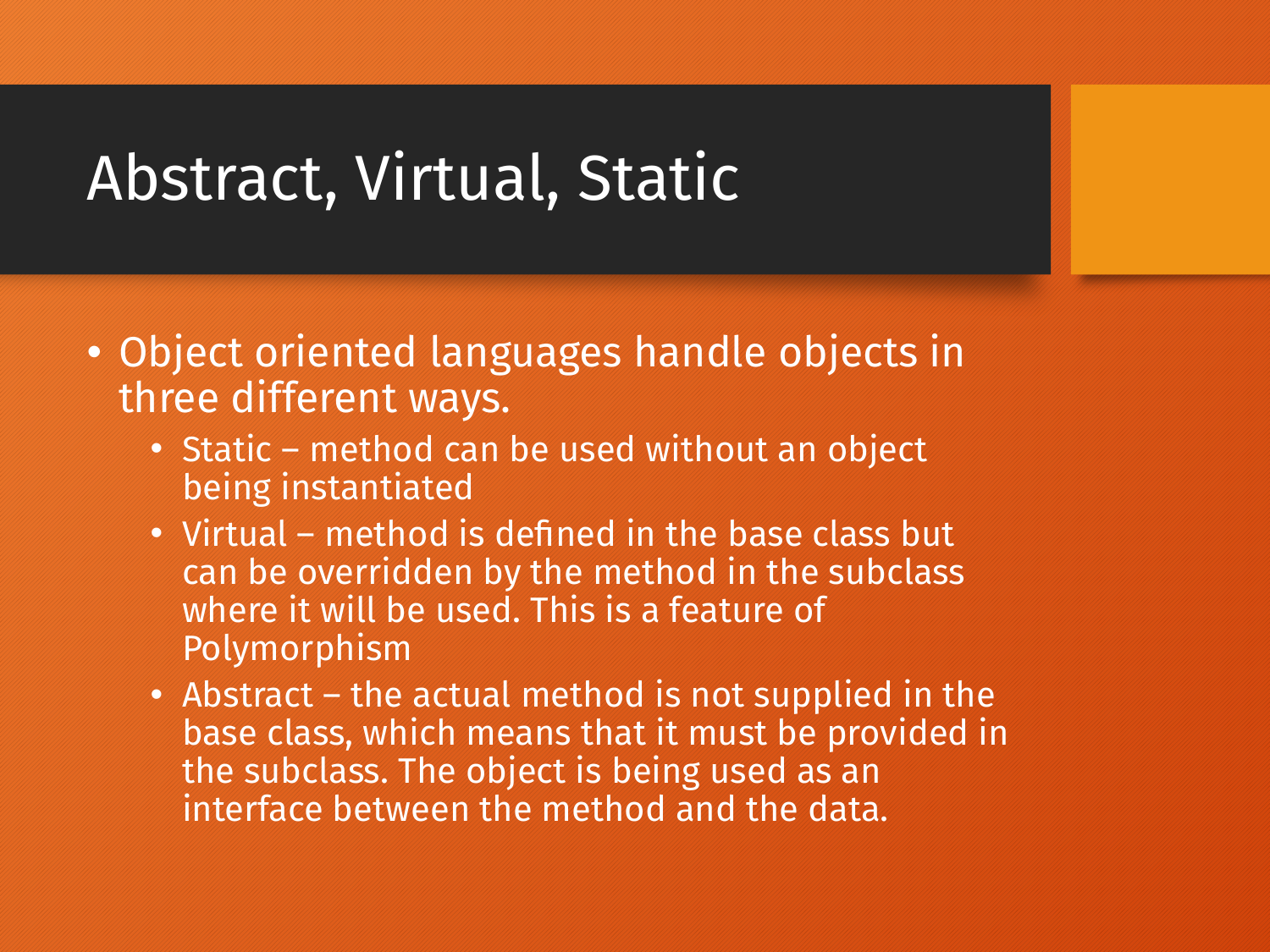

# Abstract, Virtual, Static
Object oriented languages handle objects in three different ways.
Static – method can be used without an object being instantiated
Virtual – method is defined in the base class but can be overridden by the method in the subclass where it will be used. This is a feature of Polymorphism
Abstract – the actual method is not supplied in the base class, which means that it must be provided in the subclass. The object is being used as an interface between the method and the data.